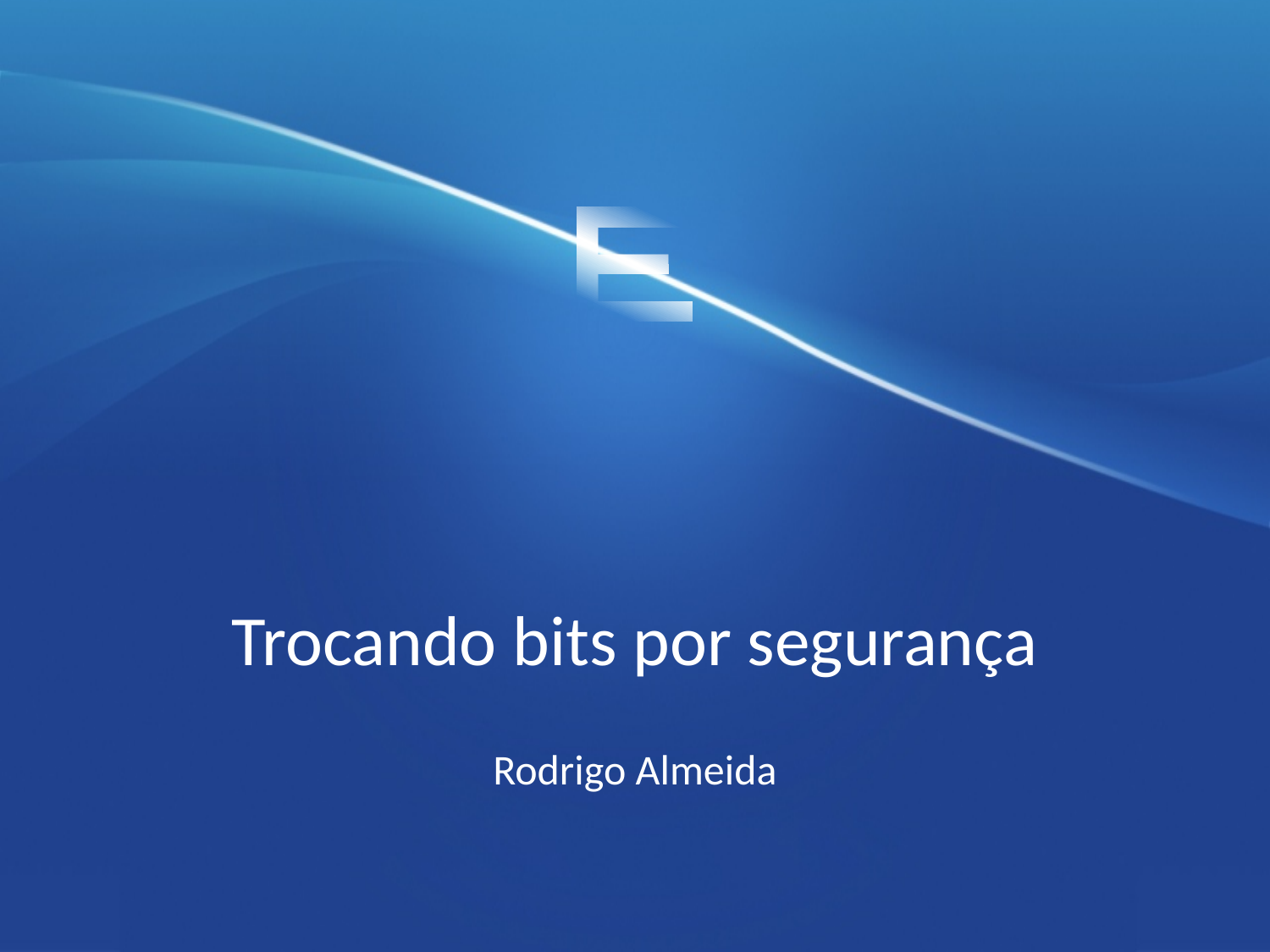

# Trocando bits por segurança
Rodrigo Almeida